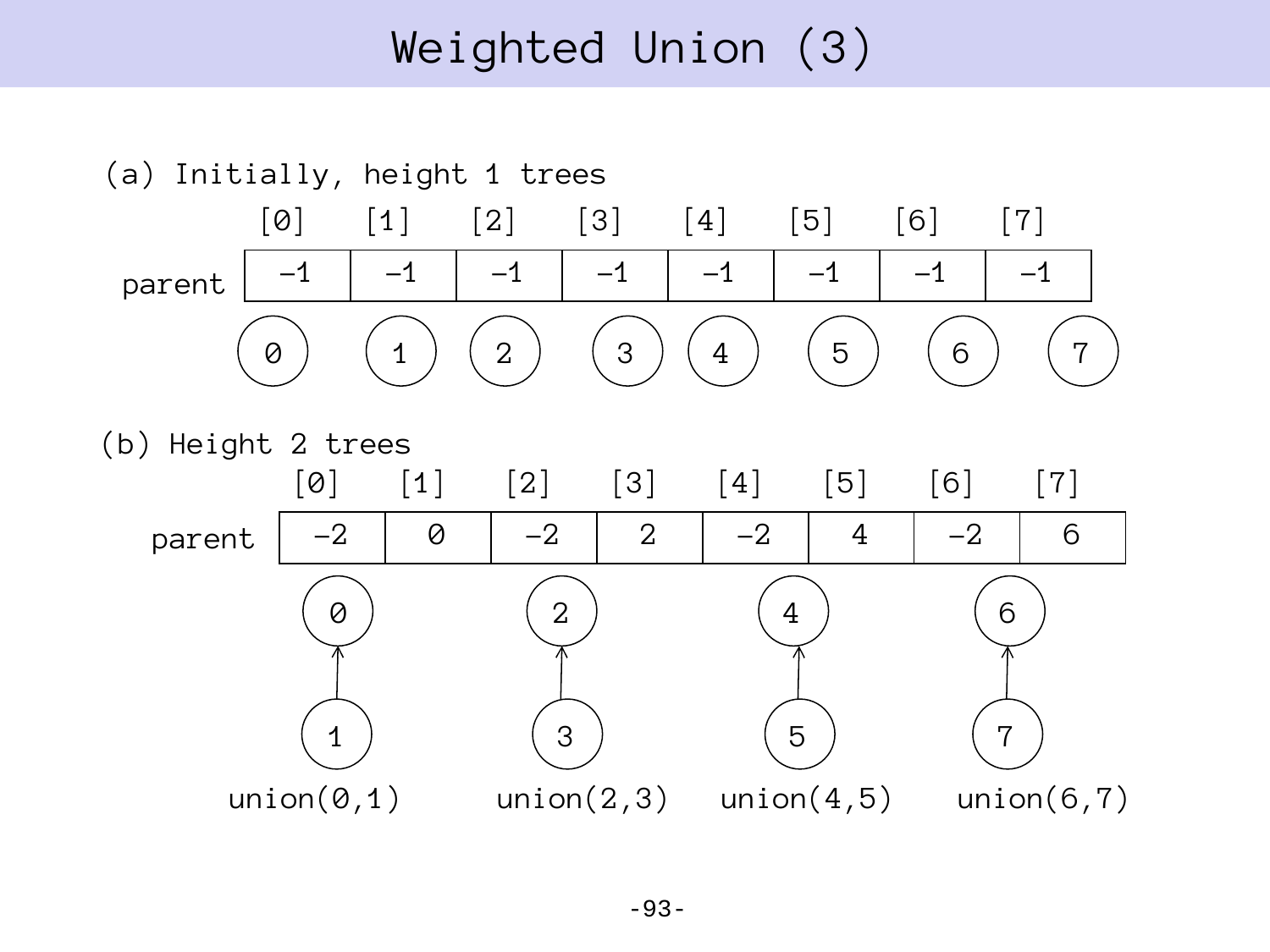

# Weighted Union (3)
(a) Initially, height 1 trees
| [0] | [1] | [2] | [3] | [4] | [5] | [6] | [7] |
| --- | --- | --- | --- | --- | --- | --- | --- |
| -1 | -1 | -1 | -1 | -1 | -1 | -1 | -1 |
parent

0
1
2
3
4
5
6
7
(b) Height 2 trees
| [0] | [1] | [2] | [3] | [4] | [5] | [6] | [7] |
| --- | --- | --- | --- | --- | --- | --- | --- |
| -2 | 0 | -2 | 2 | -2 | 4 | -2 | 6 |
parent

0
2
4
6

1
3
5
7
union(0,1)
union(2,3)
union(4,5)
union(6,7)
-93-